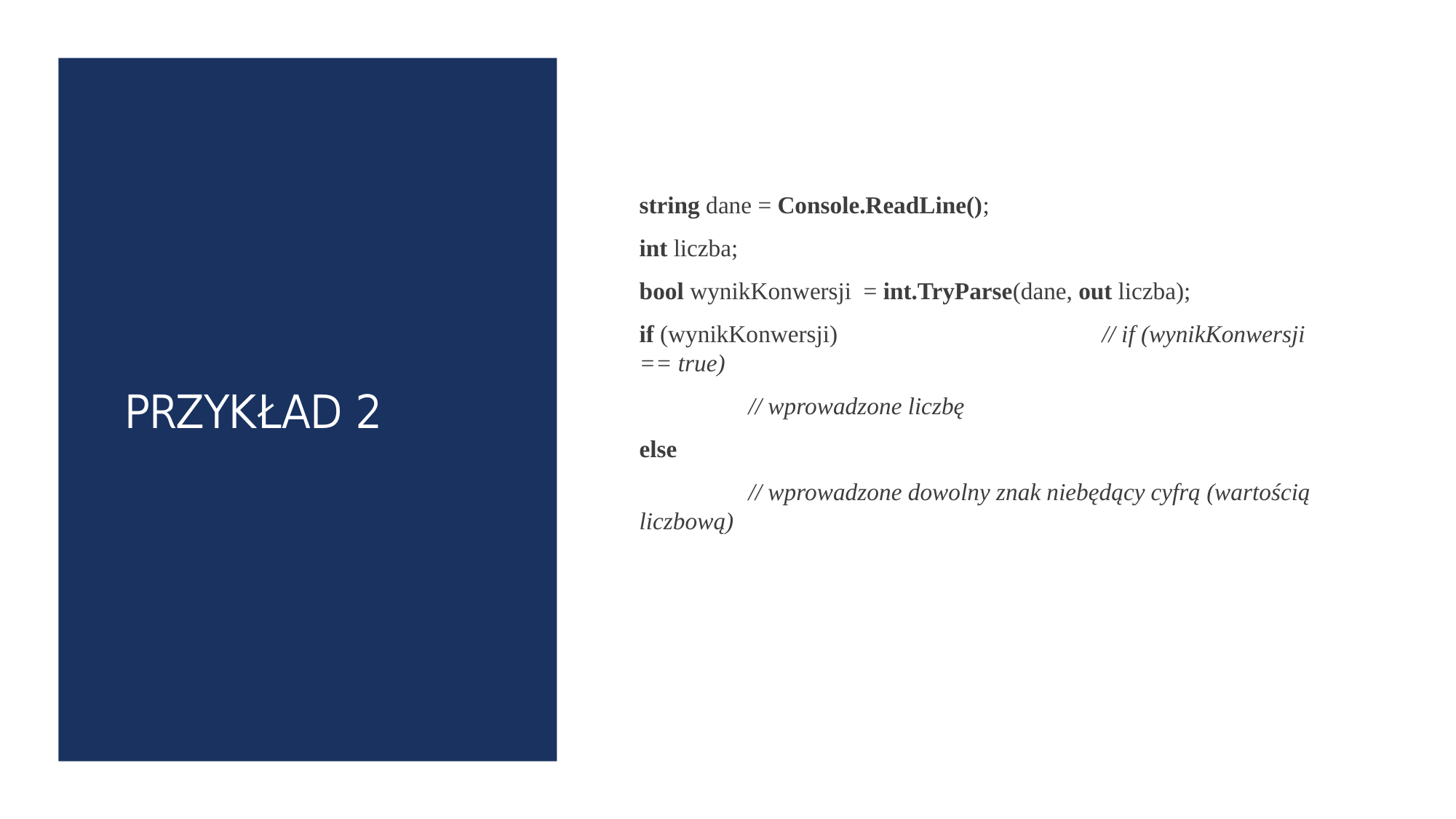

# Przykład 2
string dane = Console.ReadLine();
int liczba;
bool wynikKonwersji  = int.TryParse(dane, out liczba);
if (wynikKonwersji)                                            // if (wynikKonwersji == true)
	// wprowadzone liczbę
else
   	// wprowadzone dowolny znak niebędący cyfrą (wartością liczbową)